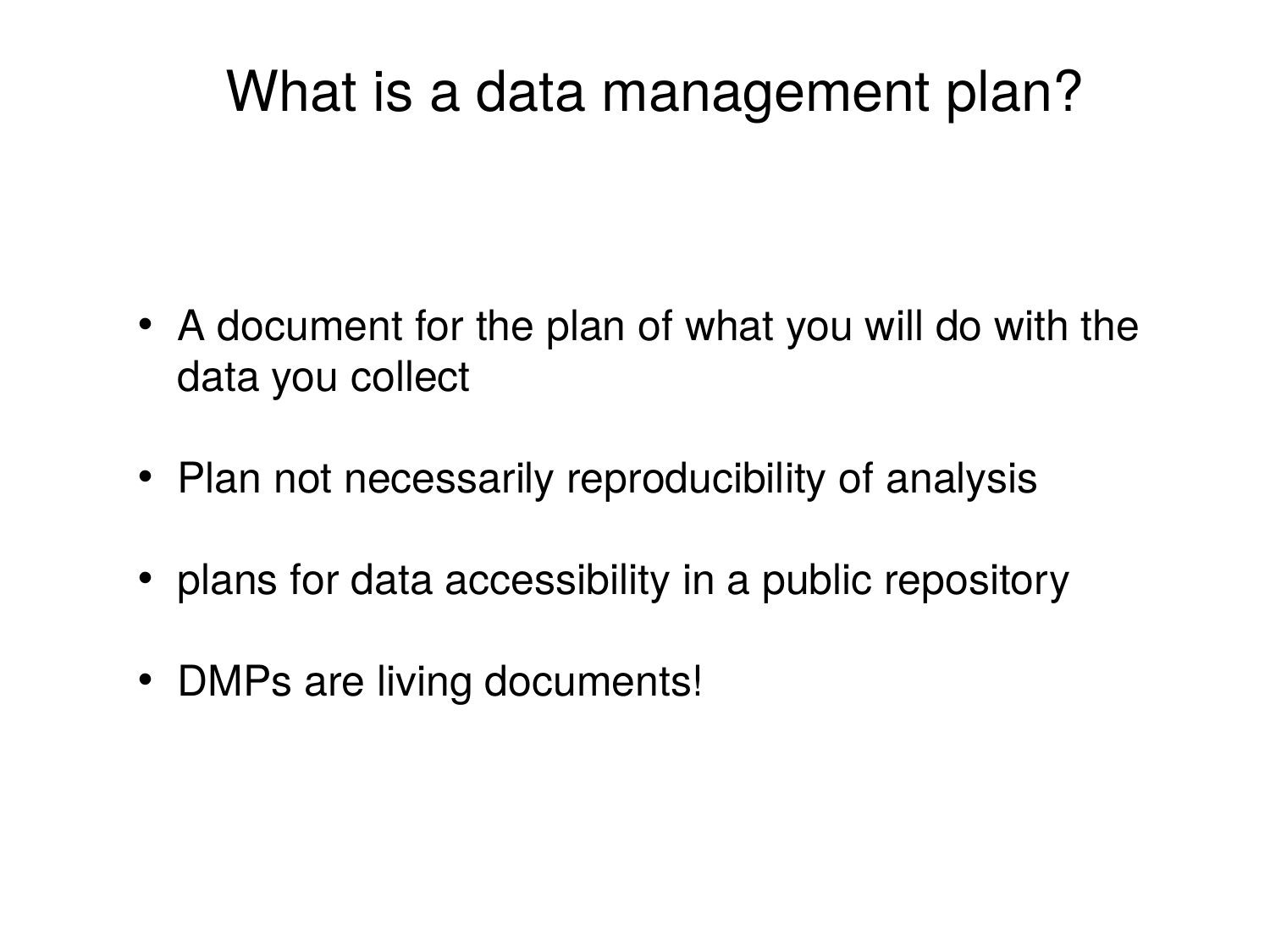

What is a data management plan?
A document for the plan of what you will do with the data you collect

Plan not necessarily reproducibility of analysis

plans for data accessibility in a public repository

DMPs are living documents!